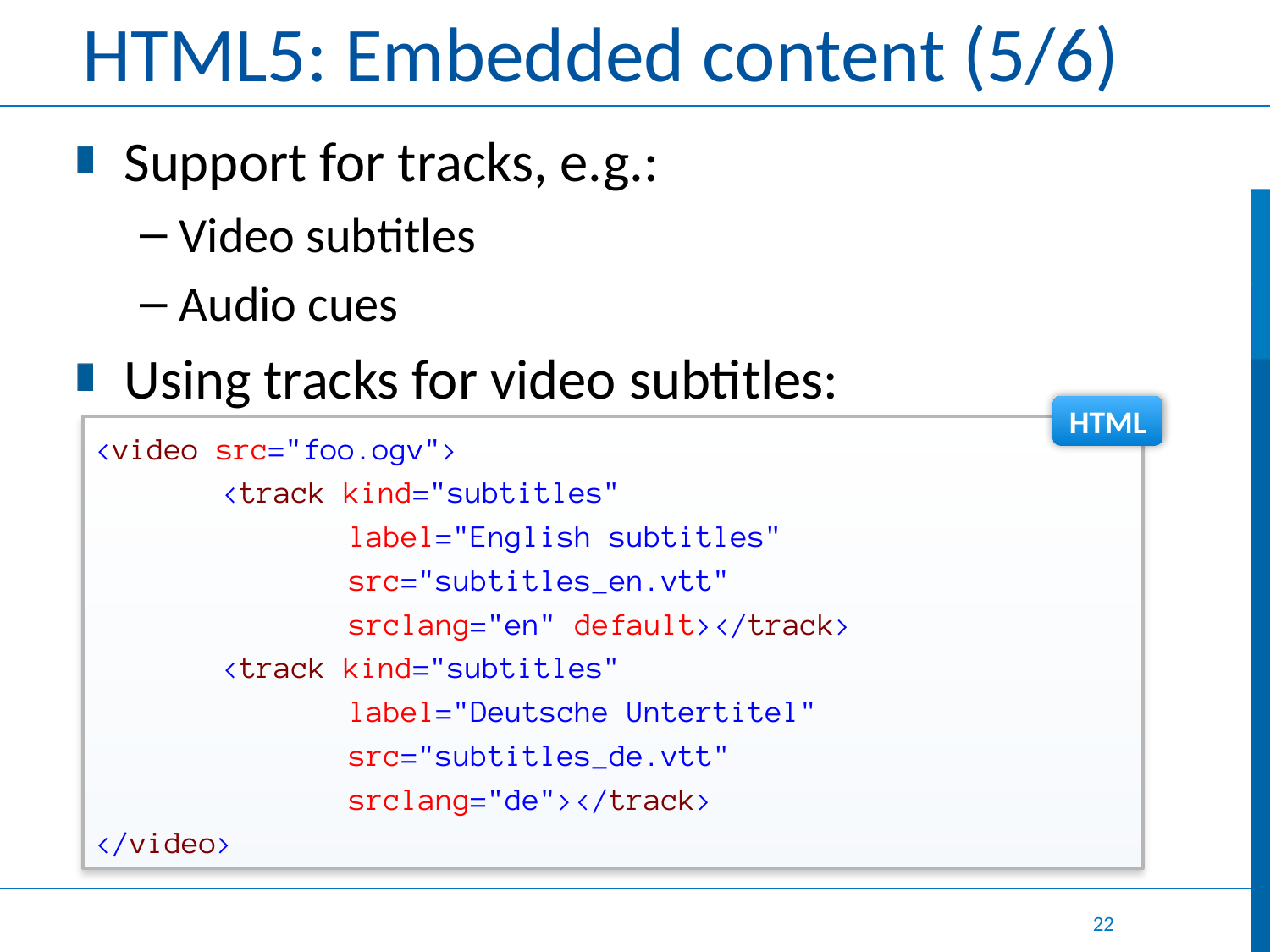

# HTML5: Embedded content (5/6)
Support for tracks, e.g.:
Video subtitles
Audio cues
Using tracks for video subtitles:
HTML
<video src="foo.ogv">
	<track kind="subtitles"
		label="English subtitles"
 		src="subtitles_en.vtt"
		srclang="en" default></track>
	<track kind="subtitles"
 		label="Deutsche Untertitel"
 		src="subtitles_de.vtt"
 		srclang="de"></track>
</video>
22